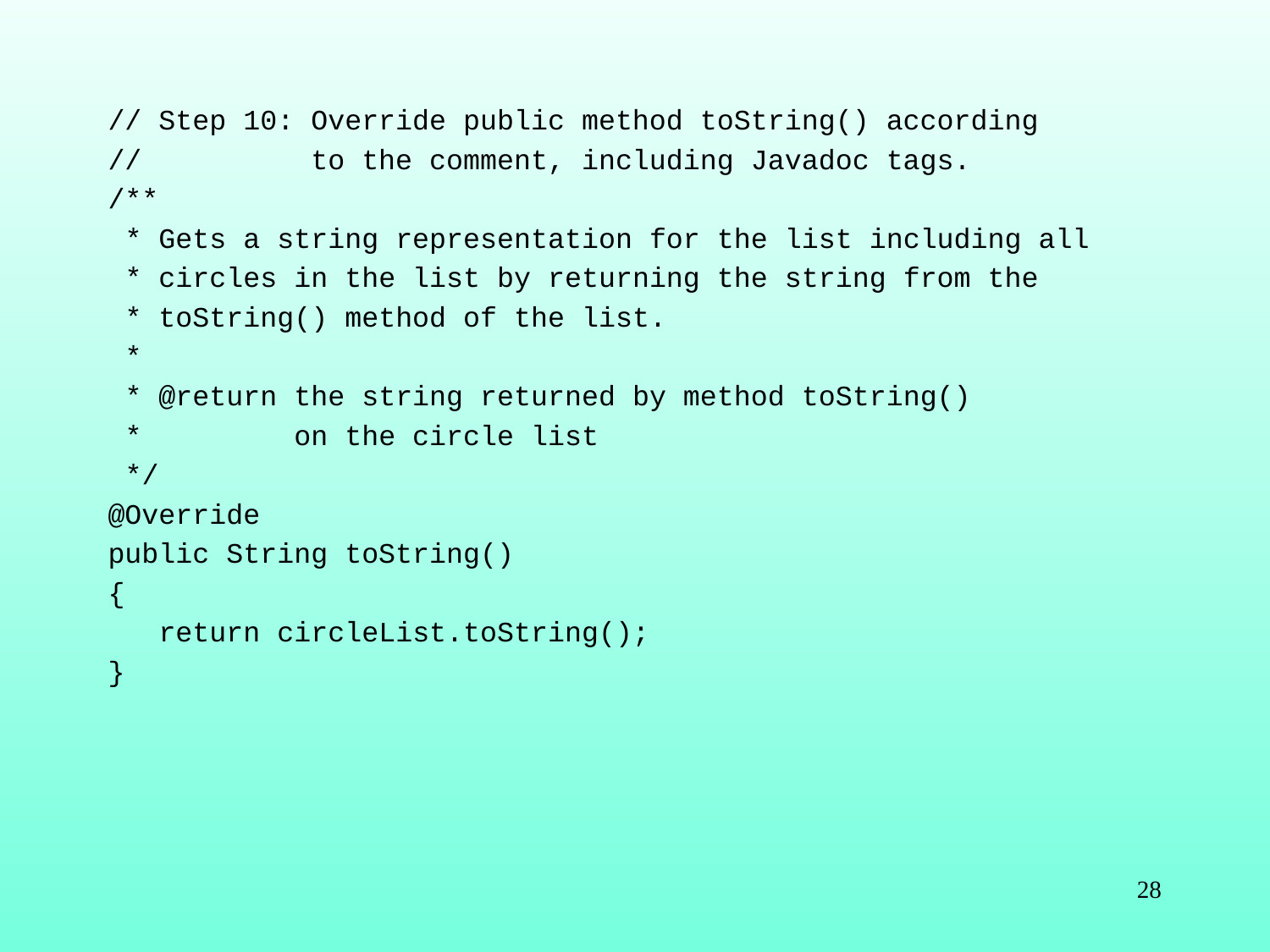

// Step 10: Override public method toString() according
//          to the comment, including Javadoc tags.
/**
 * Gets a string representation for the list including all
 * circles in the list by returning the string from the
 * toString() method of the list.
 *
 * @return the string returned by method toString()
 *         on the circle list
 */
@Override
public String toString()
{
   return circleList.toString();
}
28